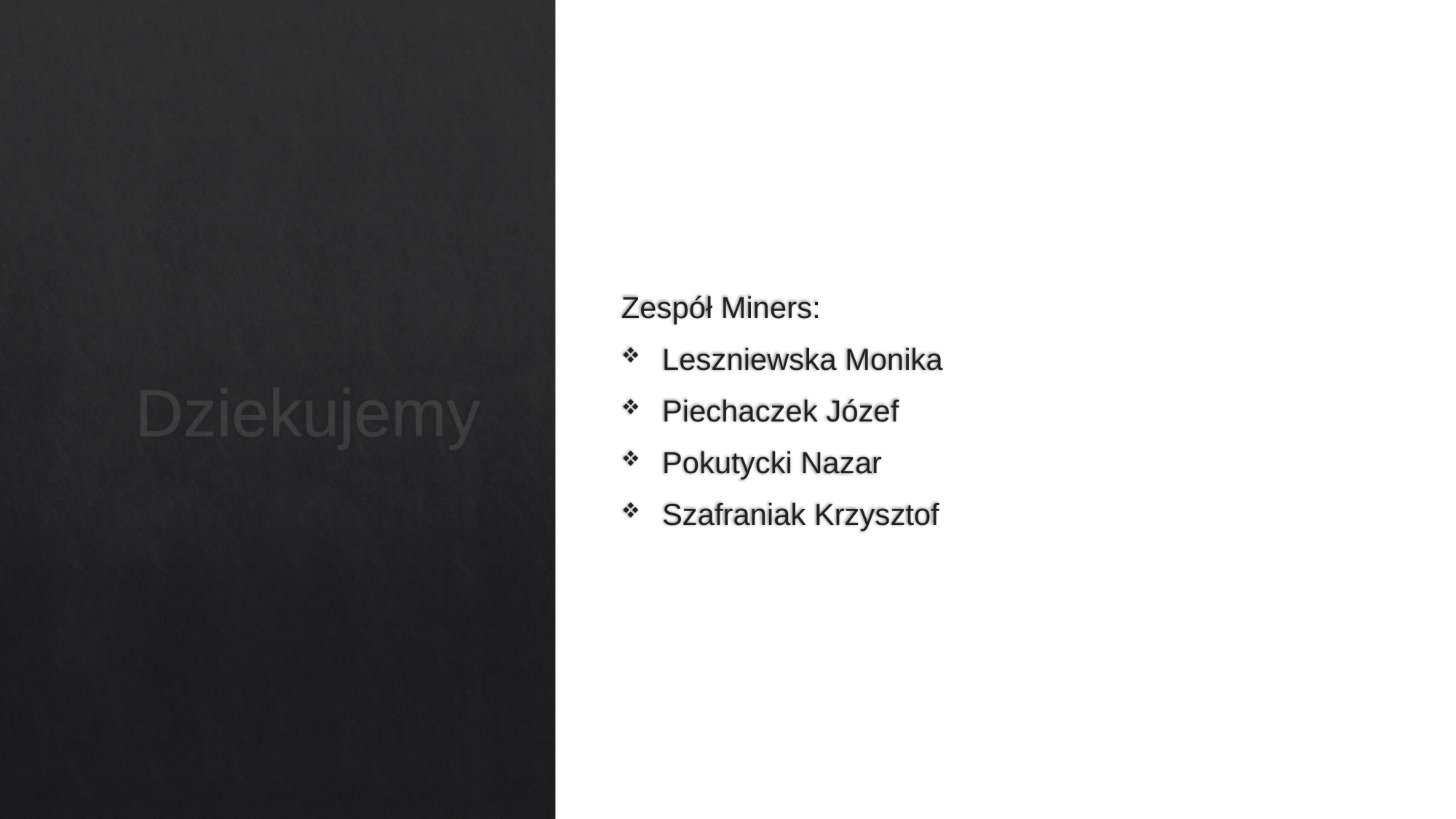

Zespół Miners:
Leszniewska Monika
Piechaczek Józef
Pokutycki Nazar
Szafraniak Krzysztof
# Dziekujemy